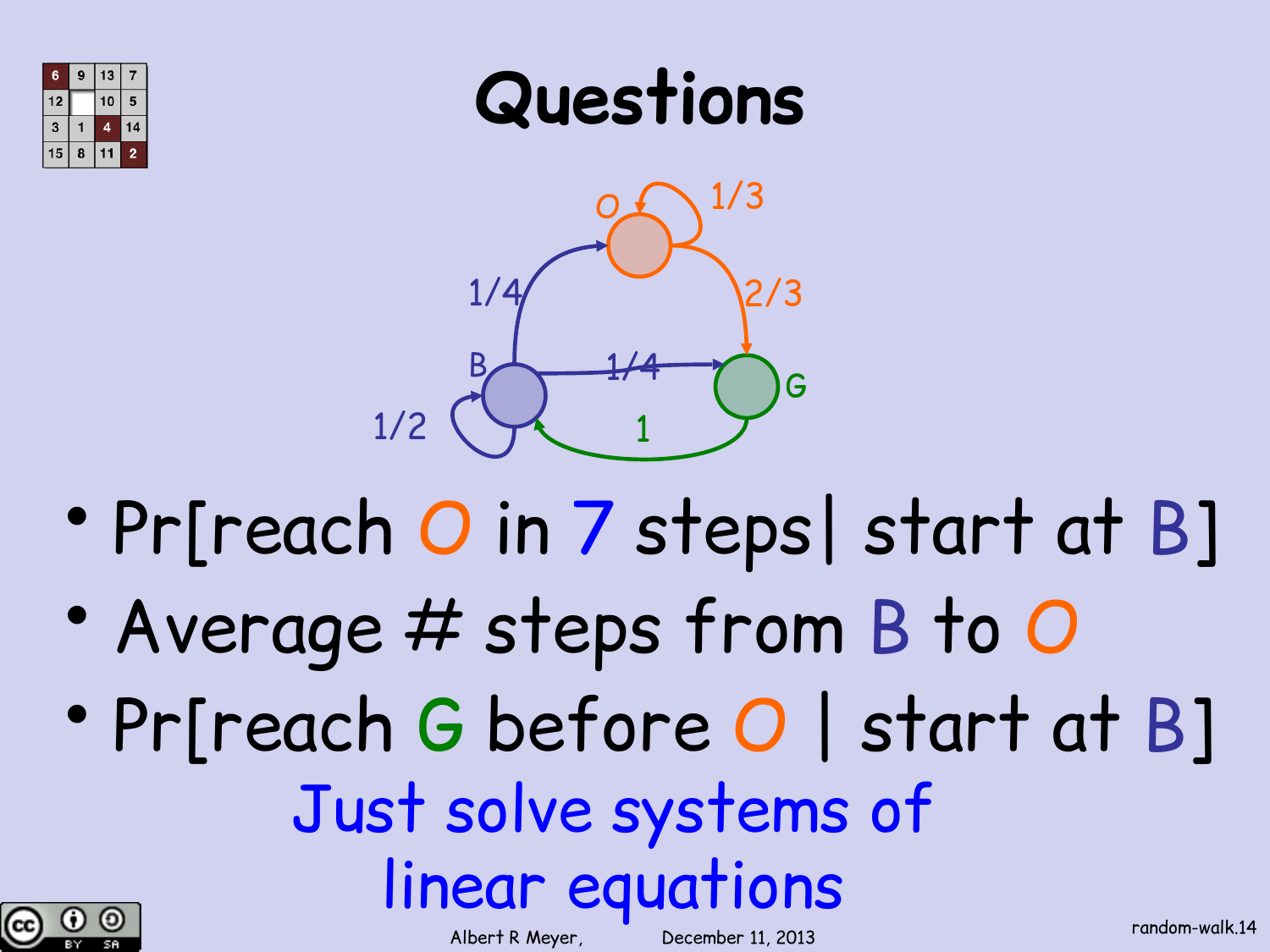

# Questions
1/3
O

1/4
2/3
B
1/4

G

1/2
1
Pr[reach O in 7 steps| start at B]
Average # steps from B to O
Pr[reach G before O | start at B]
Just solve systems of
linear equations
random-walk.14

Albert R Meyer,               December 11, 2013